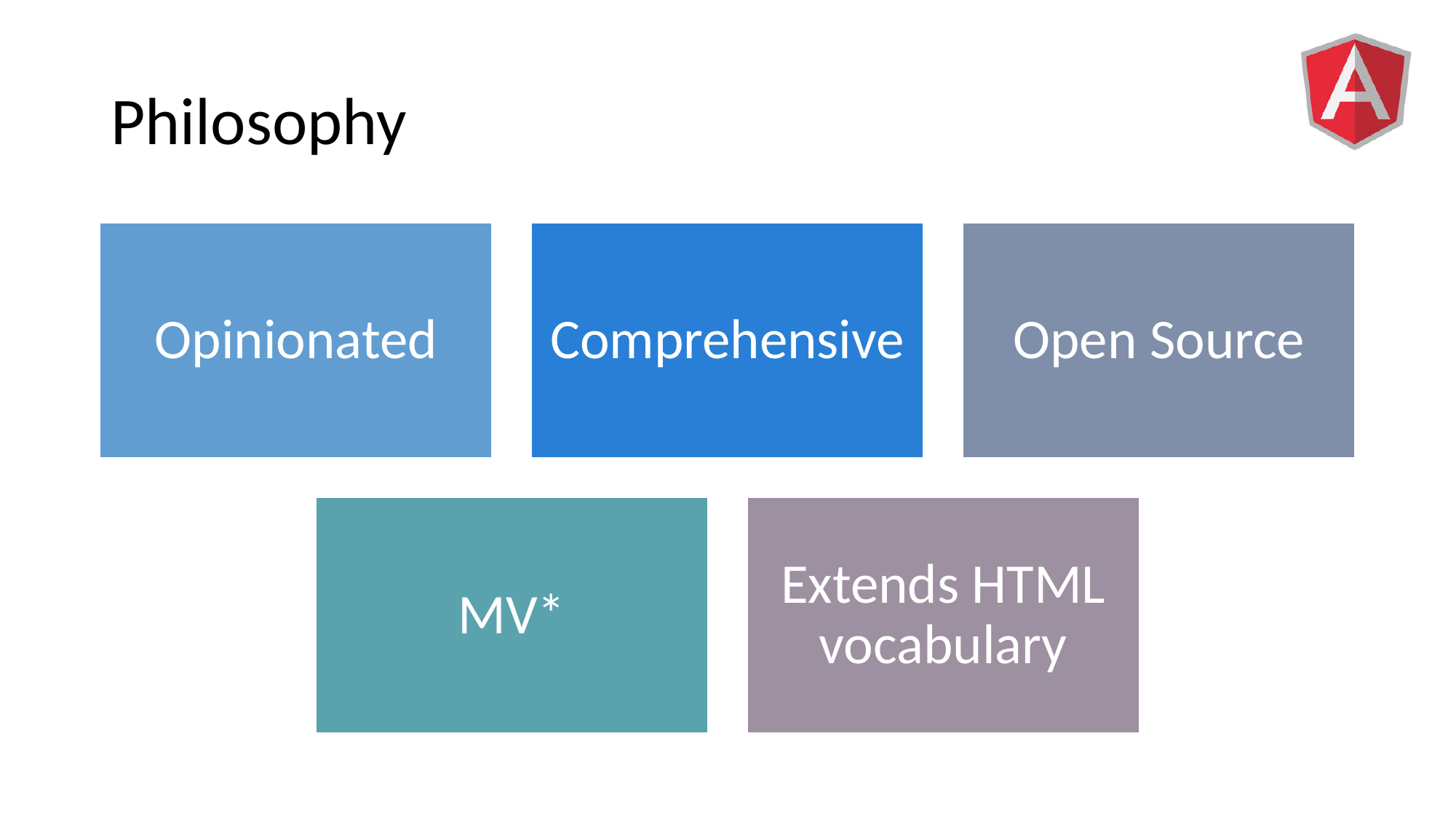

# Philosophy
Opinionated
Comprehensive
Open Source
MV*
Extends HTML vocabulary